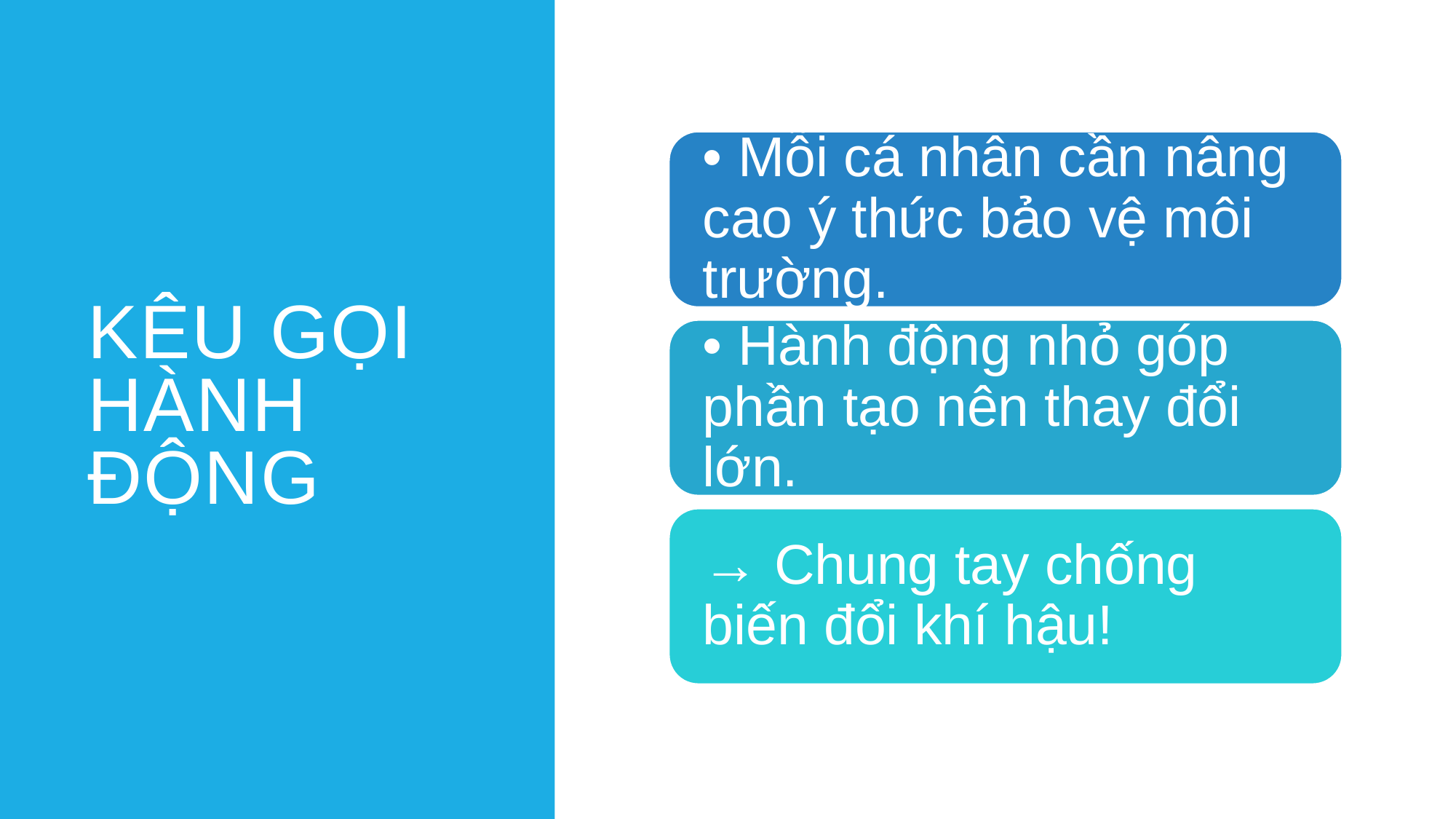

# Kêu gọi hành động
• Mỗi cá nhân cần nâng cao ý thức bảo vệ môi trường.
• Hành động nhỏ góp phần tạo nên thay đổi lớn.
→ Chung tay chống biến đổi khí hậu!